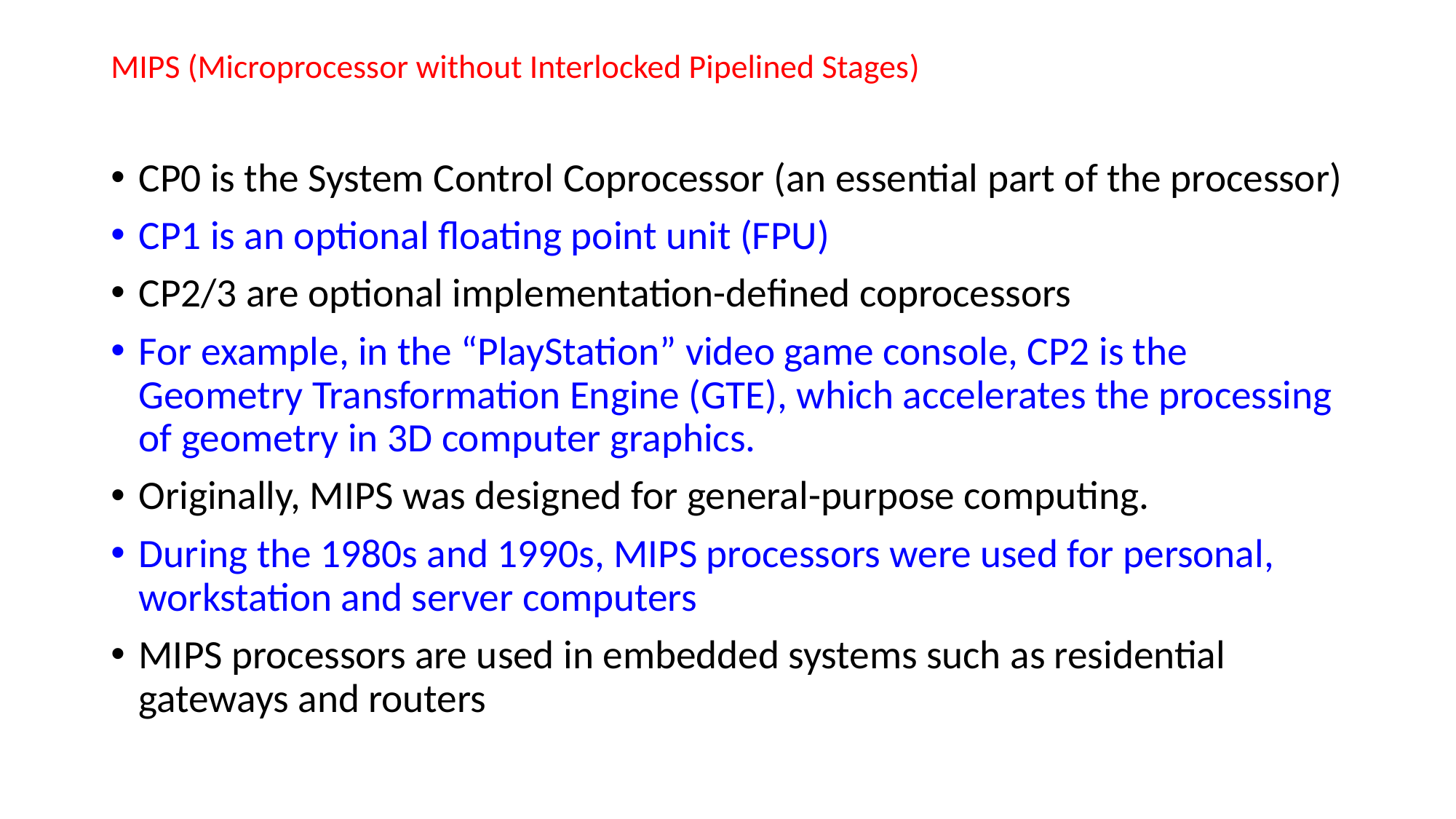

# MIPS (Microprocessor without Interlocked Pipelined Stages)
CP0 is the System Control Coprocessor (an essential part of the processor)
CP1 is an optional floating point unit (FPU)
CP2/3 are optional implementation-defined coprocessors
For example, in the “PlayStation” video game console, CP2 is the Geometry Transformation Engine (GTE), which accelerates the processing of geometry in 3D computer graphics.
Originally, MIPS was designed for general-purpose computing.
During the 1980s and 1990s, MIPS processors were used for personal, workstation and server computers
MIPS processors are used in embedded systems such as residential gateways and routers